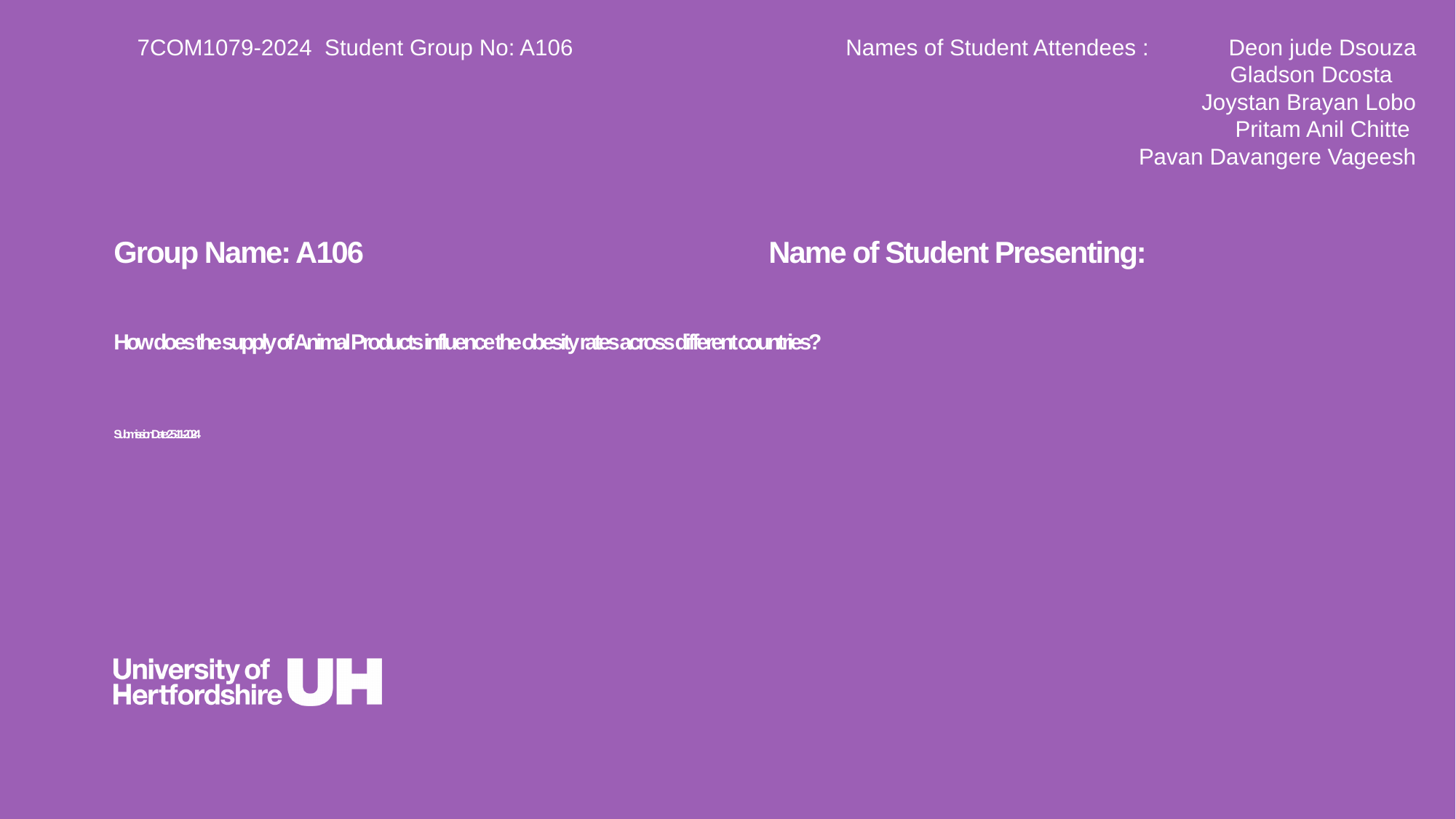

7COM1079-2024  Student Group No: A106                                           Names of Student Attendees : 	Deon jude Dsouza
									             	     Gladson Dcosta										     Joystan Brayan Lobo
							                            Pritam Anil Chitte
								                              Pavan Davangere Vageesh

Group Name: A106 				Name of Student Presenting:
# How does the supply of Animal Products influence the obesity rates across different countries? Submission Date: 25 -11 - 2024